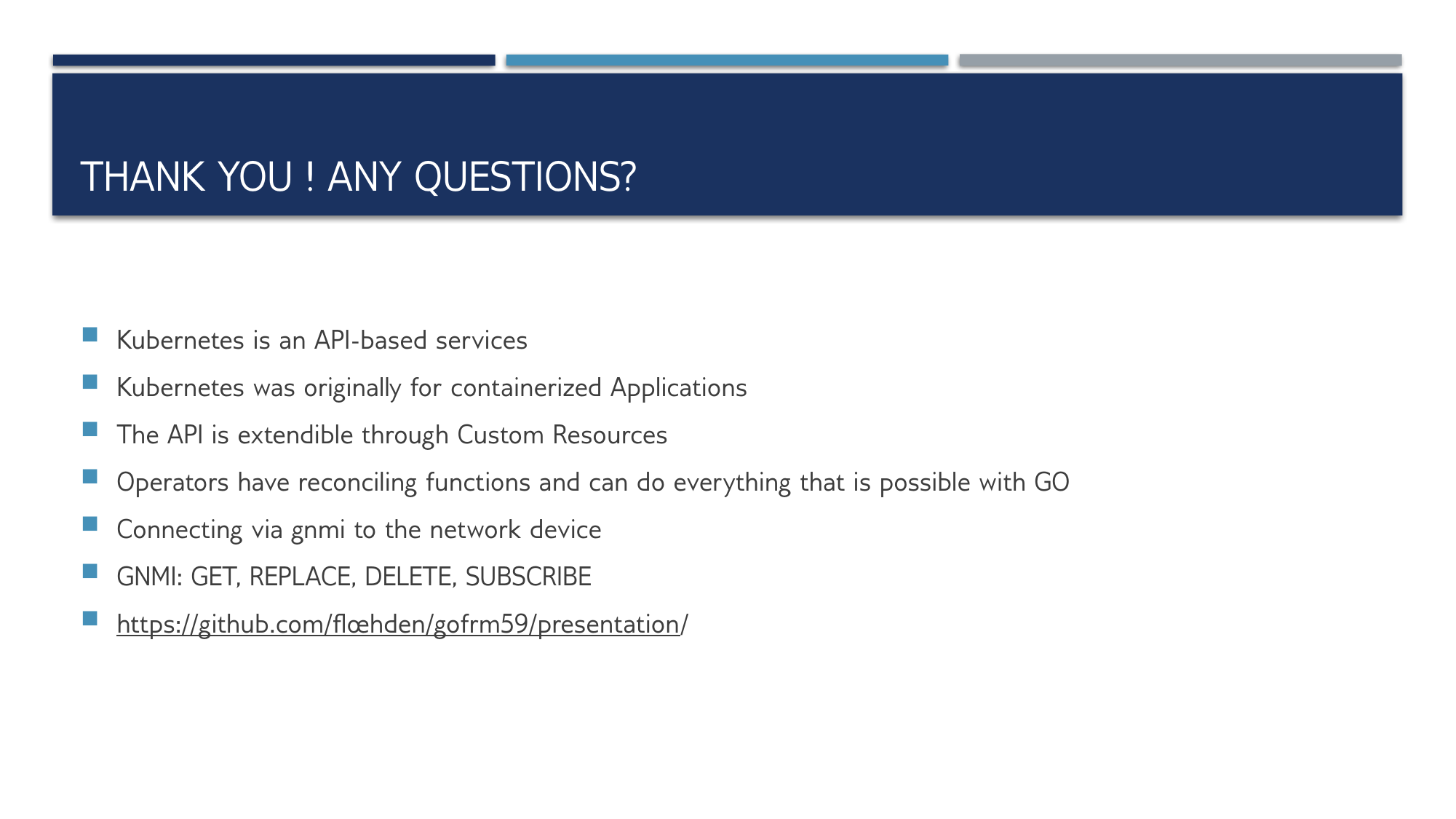

# Thank you ! Any Questions?
Kubernetes is an API-based services
Kubernetes was originally for containerized Applications
The API is extendible through Custom Resources
Operators have reconciling functions and can do everything that is possible with GO
Connecting via gnmi to the network device
GNMI: GET, REPLACE, DELETE, SUBSCRIBE
https://github.com/floehden/gofrm59/presentation/